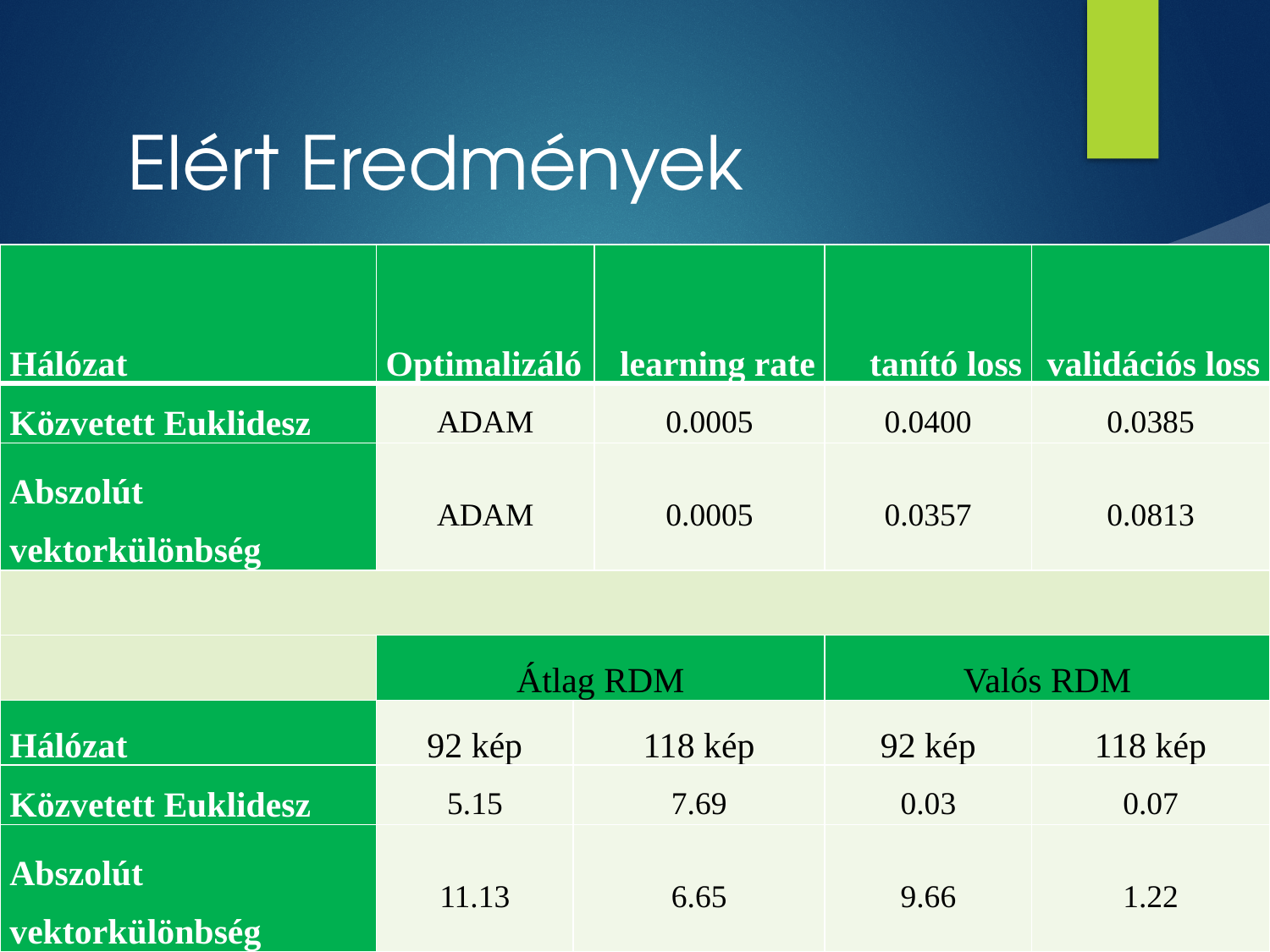

# Elért Eredmények

| Hálózat | Optimalizáló | learning rate | learning rate | tanító loss | validációs loss |
| --- | --- | --- | --- | --- | --- |
| Közvetett Euklidesz | ADAM | 0.0005 | 0.0005 | 0.0400 | 0.0385 |
| Abszolút vektorkülönbség | ADAM | 0.0005 | 0.0005 | 0.0357 | 0.0813 |
|  |  |  |  |  |  |
|  | Átlag RDM |  |  | Valós RDM |  |
| Hálózat | 92 kép | 118 kép |  | 92 kép | 118 kép |
| Közvetett Euklidesz | 5.15 | 7.69 |  | 0.03 | 0.07 |
| Abszolút vektorkülönbség | 11.13 | 6.65 |  | 9.66 | 1.22 |